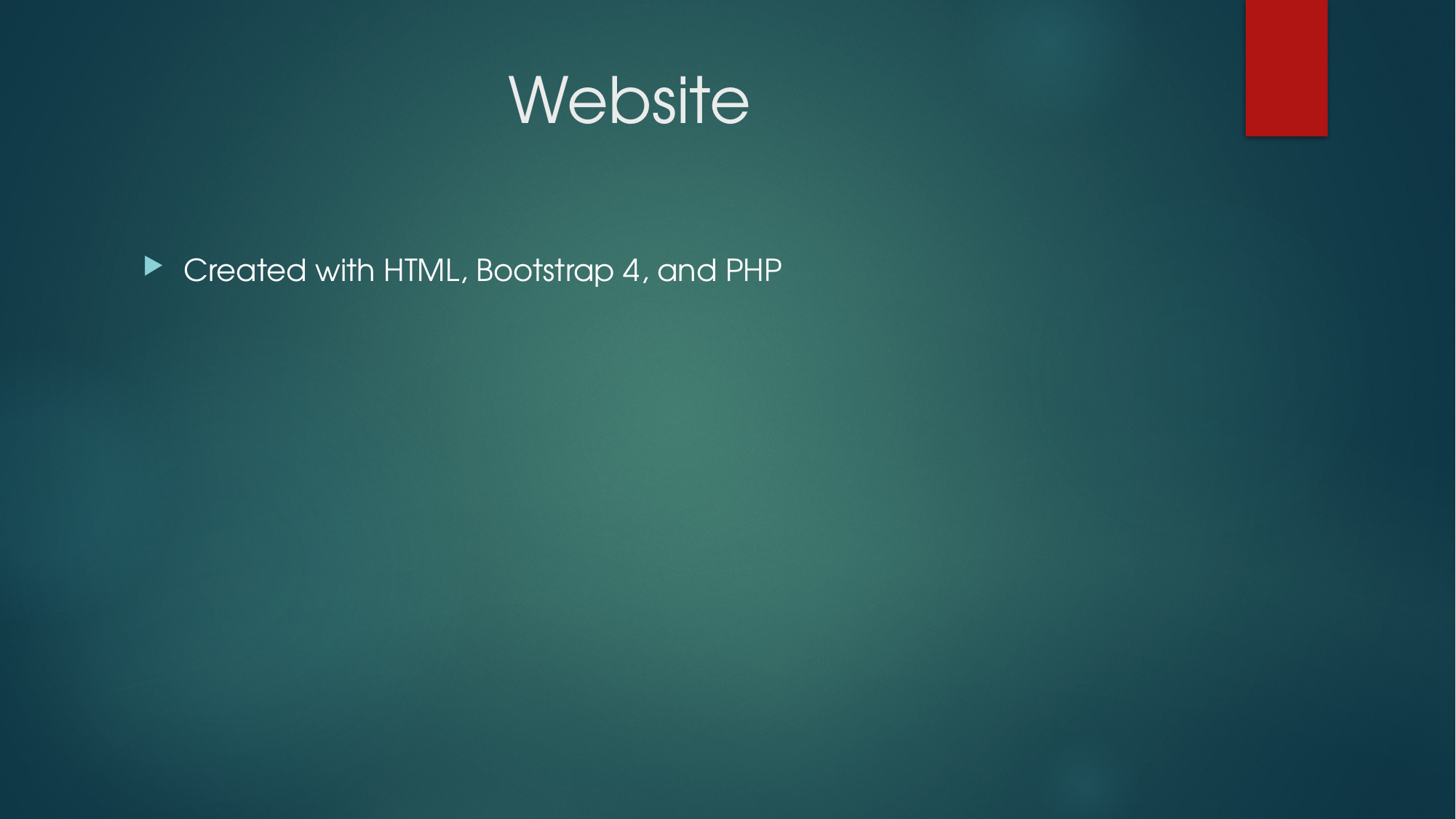

# Website
Created with HTML, Bootstrap 4, and PHP